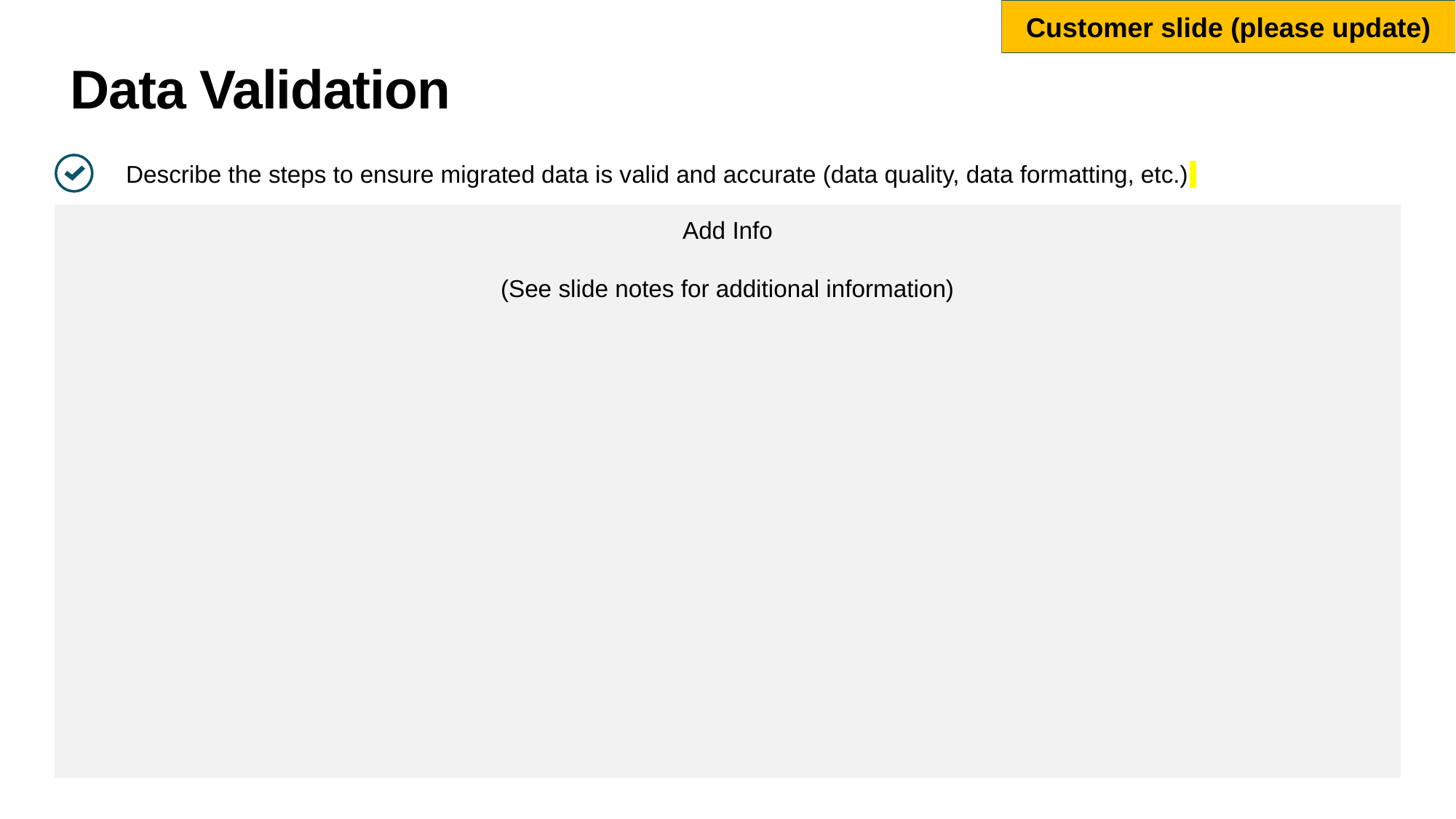

# Data Validation
Describe the steps to ensure migrated data is valid and accurate (data quality, data formatting, etc.)

Add Info
(See slide notes for additional information)